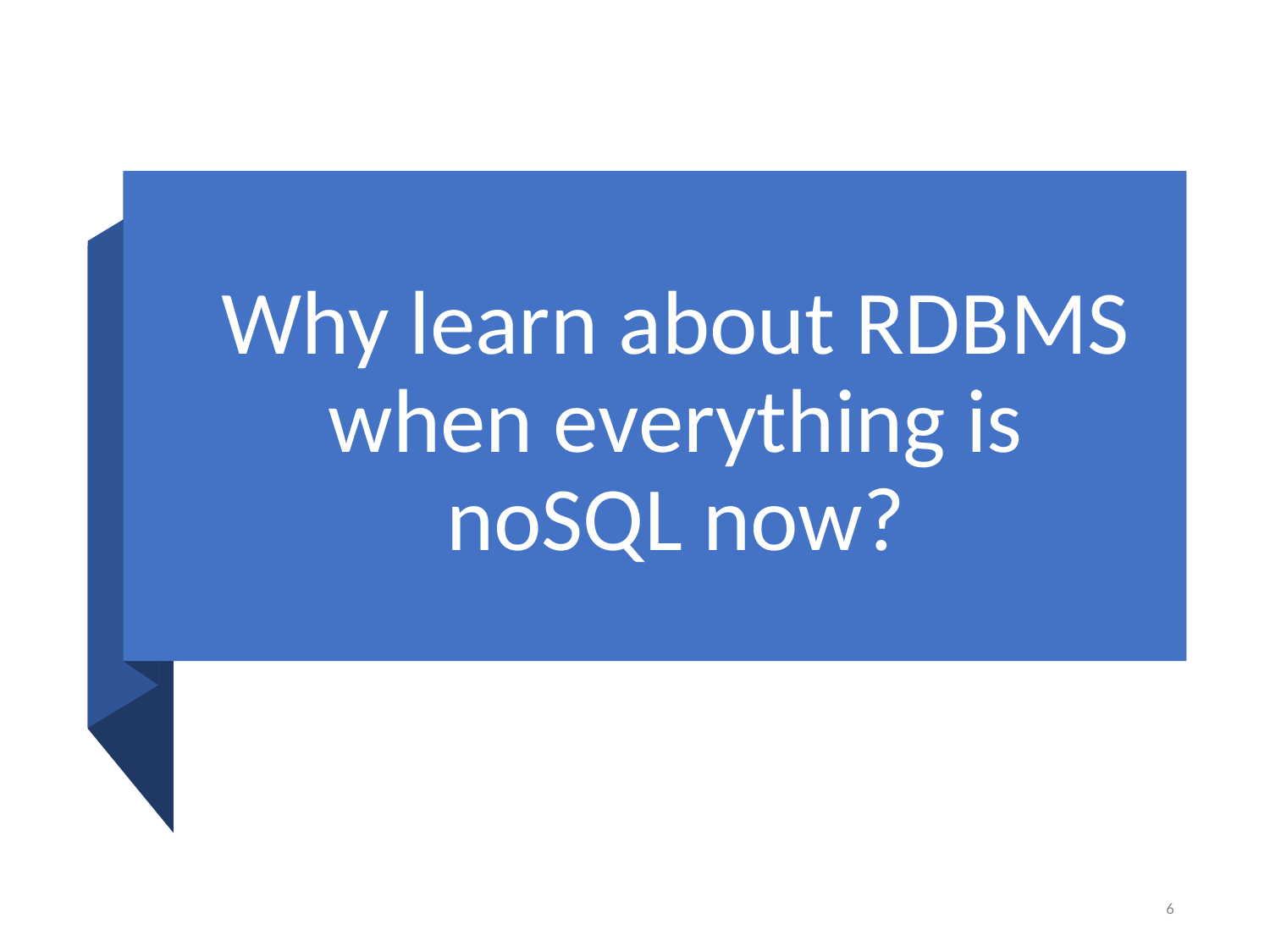

# Why learn about RDBMS when everything is noSQL now?

6